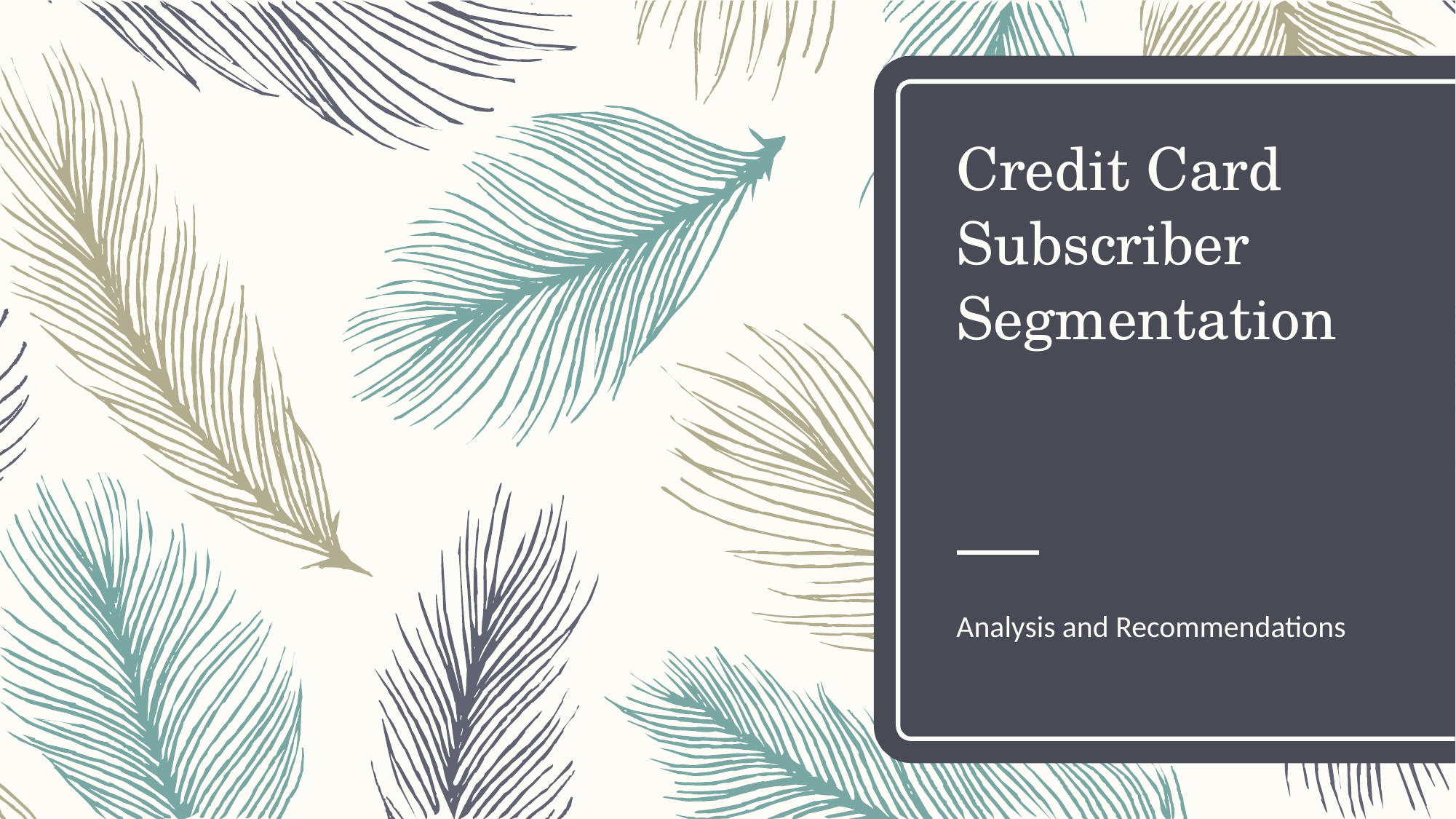

# Credit Card Subscriber Segmentation
Analysis and Recommendations